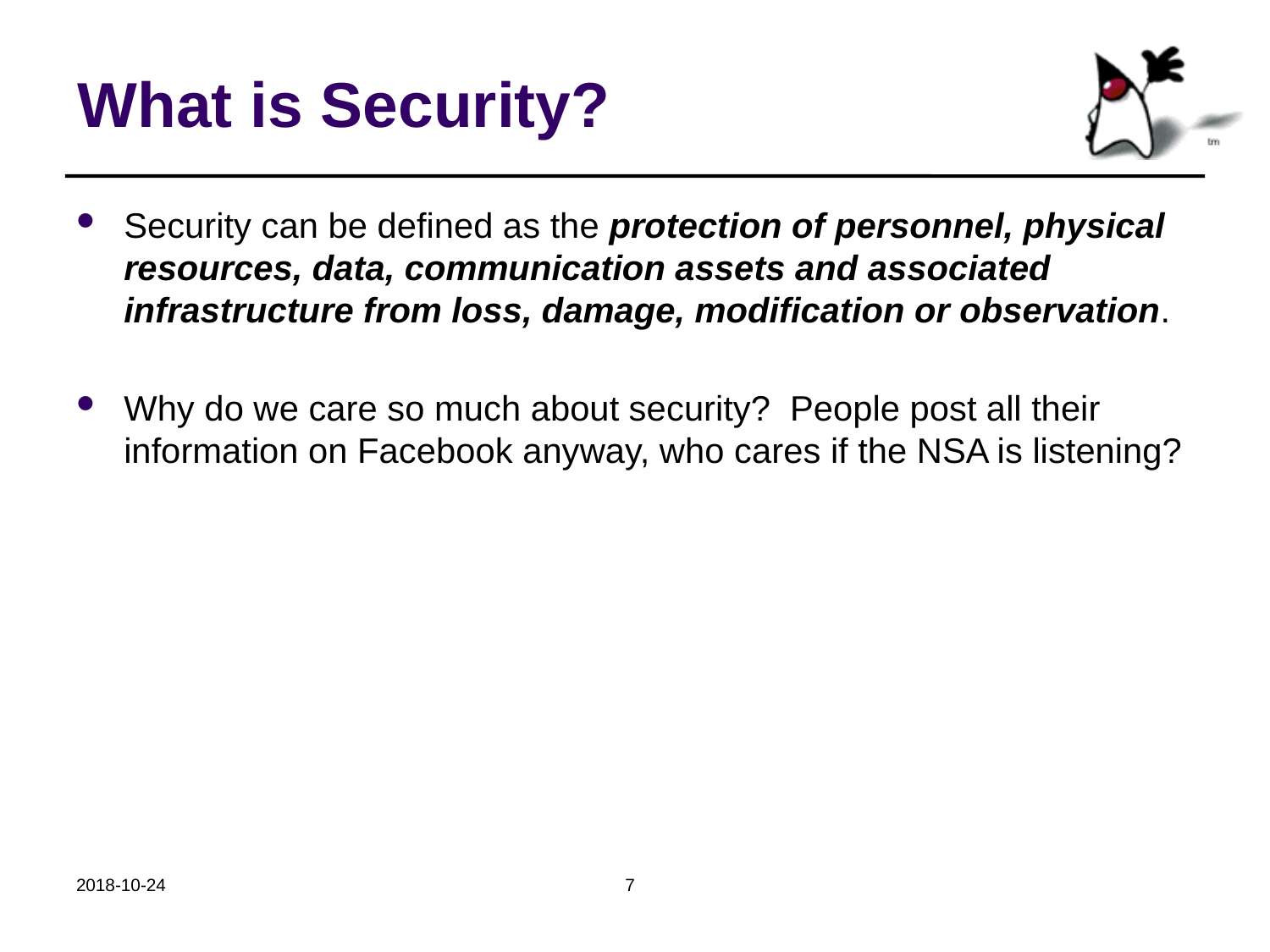

# What is Security?
Security can be defined as the protection of personnel, physical resources, data, communication assets and associated infrastructure from loss, damage, modification or observation.

Why do we care so much about security?  People post all their information on Facebook anyway, who cares if the NSA is listening?
2018-10-24
7